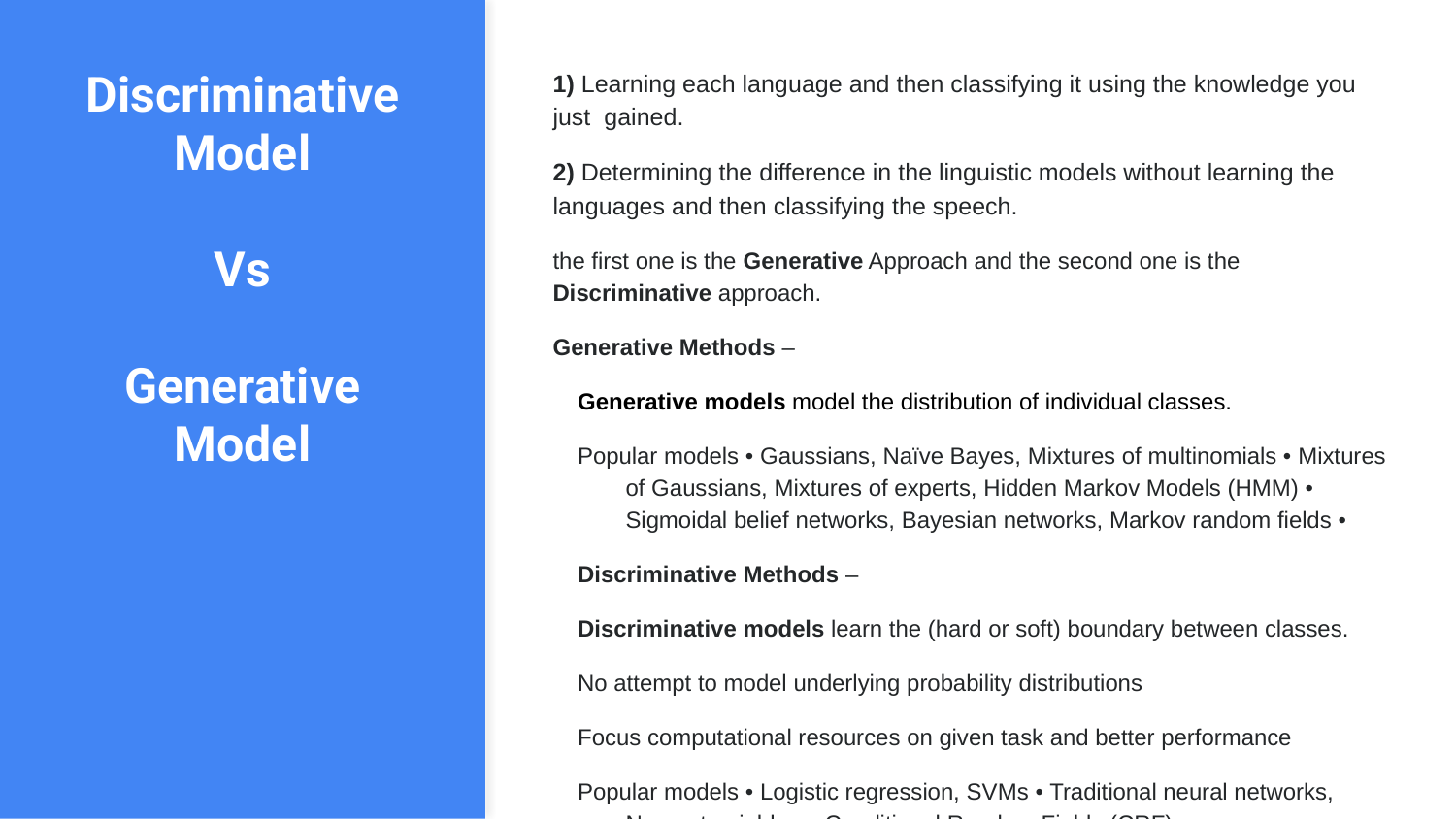

# Discriminative Model

Vs

Generative Model
1) Learning each language and then classifying it using the knowledge you just  gained.
2) Determining the difference in the linguistic models without learning the languages and then classifying the speech.
the first one is the Generative Approach and the second one is the Discriminative approach.
Generative Methods –
Generative models model the distribution of individual classes.
Popular models • Gaussians, Naïve Bayes, Mixtures of multinomials • Mixtures of Gaussians, Mixtures of experts, Hidden Markov Models (HMM) • Sigmoidal belief networks, Bayesian networks, Markov random fields •
Discriminative Methods –
Discriminative models learn the (hard or soft) boundary between classes.
No attempt to model underlying probability distributions
Focus computational resources on given task and better performance
Popular models • Logistic regression, SVMs • Traditional neural networks, Nearest neighbor • Conditional Random Fields (CRF)